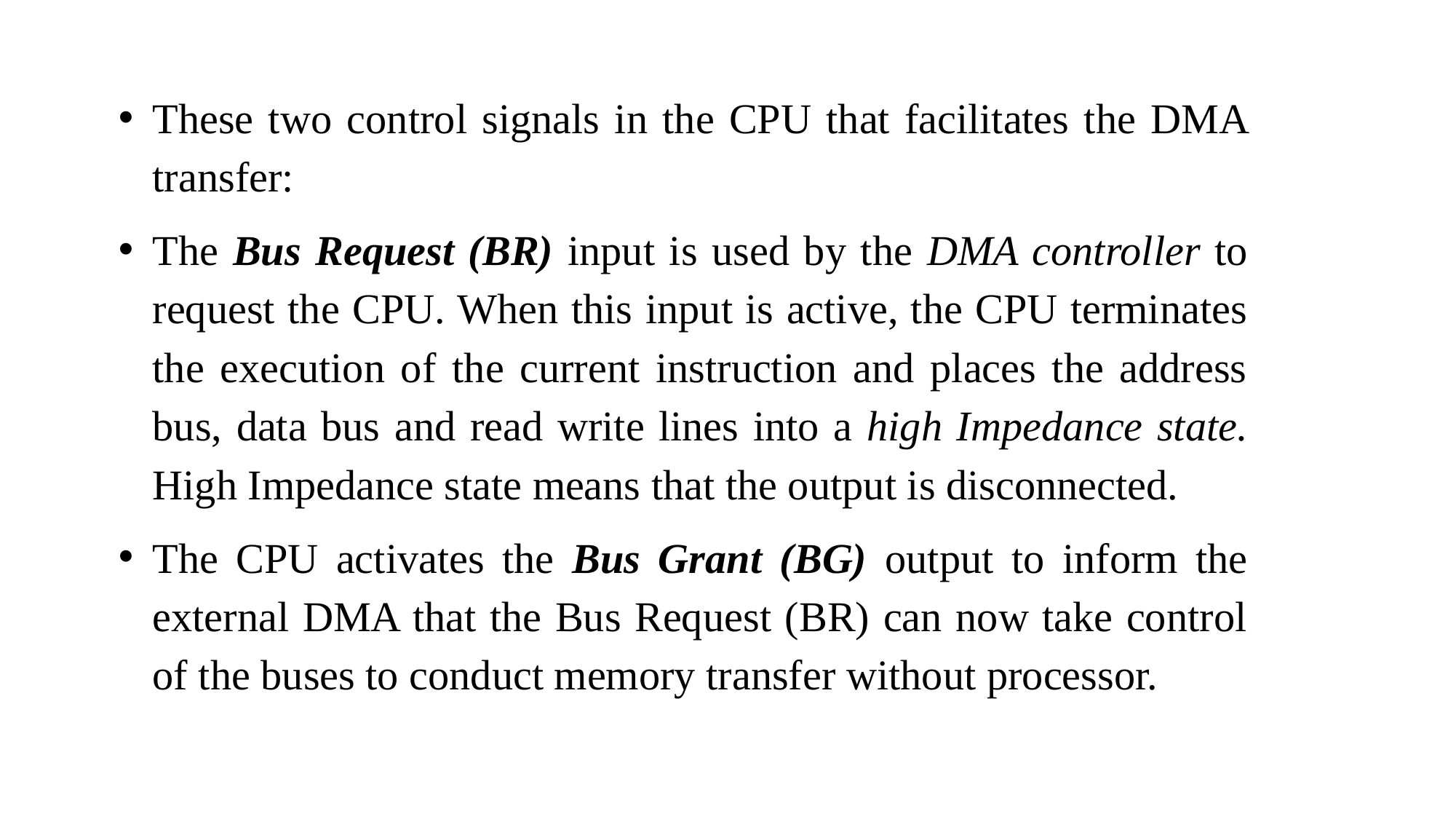

These two control signals in the CPU that facilitates the DMA transfer:
The Bus Request (BR) input is used by the DMA controller to request the CPU. When this input is active, the CPU terminates the execution of the current instruction and places the address bus, data bus and read write lines into a high Impedance state. High Impedance state means that the output is disconnected.
The CPU activates the Bus Grant (BG) output to inform the external DMA that the Bus Request (BR) can now take control of the buses to conduct memory transfer without processor.